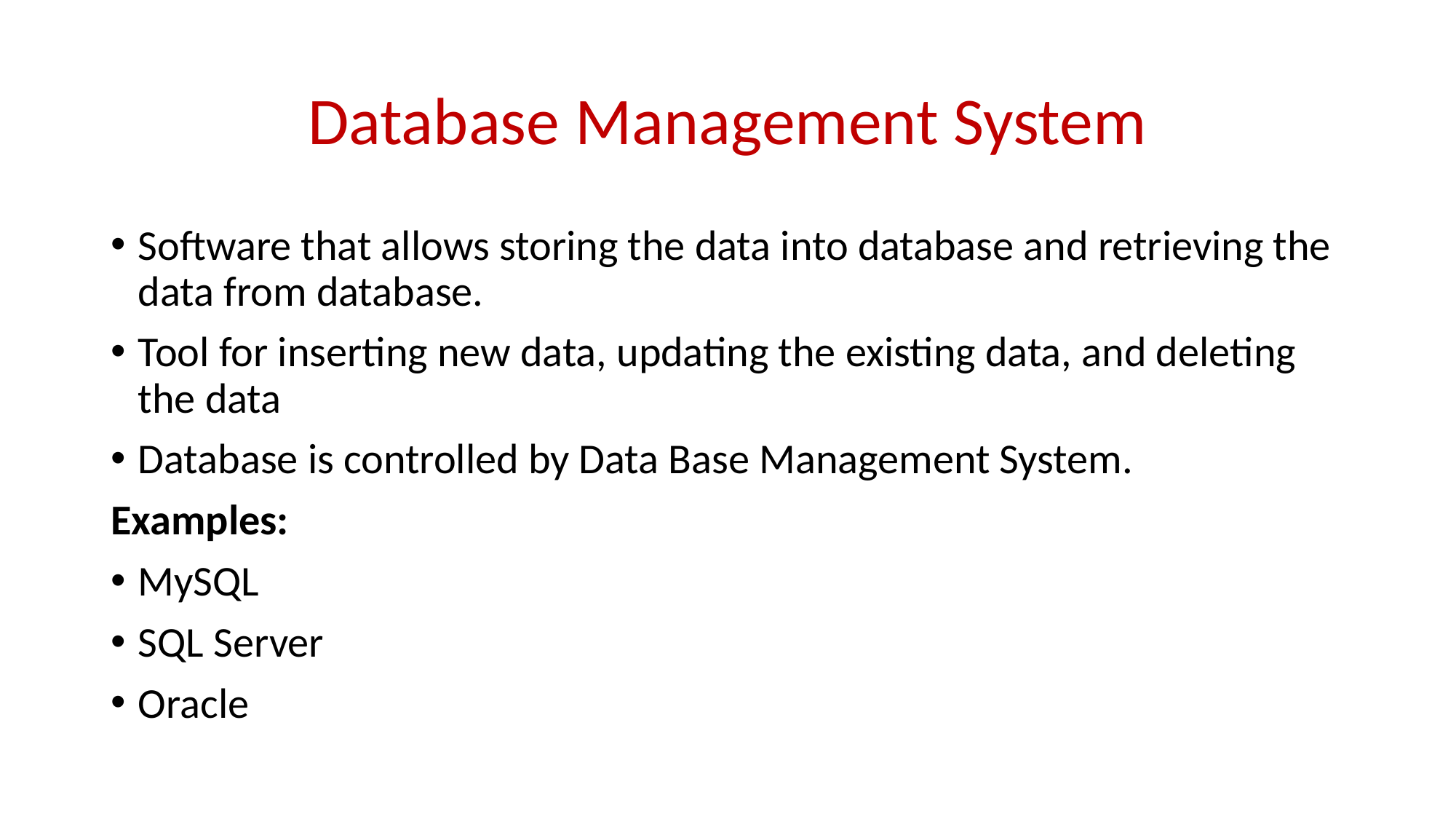

# Database Management System
Software that allows storing the data into database and retrieving the data from database.
Tool for inserting new data, updating the existing data, and deleting the data
Database is controlled by Data Base Management System.
Examples:
MySQL
SQL Server
Oracle